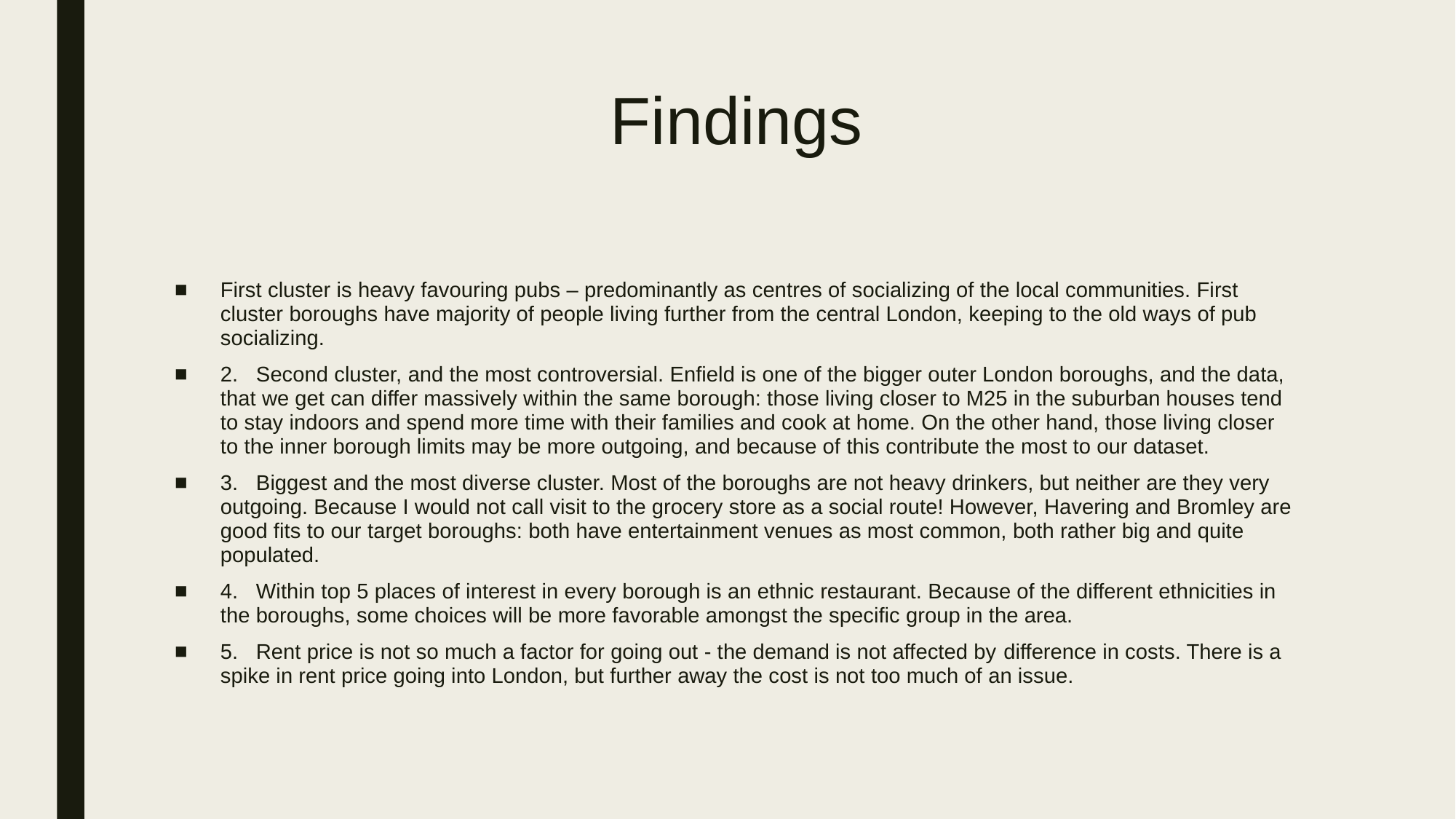

# Findings
First cluster is heavy favouring pubs – predominantly as centres of socializing of the local communities. First cluster boroughs have majority of people living further from the central London, keeping to the old ways of pub socializing.
2.   Second cluster, and the most controversial. Enfield is one of the bigger outer London boroughs, and the data, that we get can differ massively within the same borough: those living closer to M25 in the suburban houses tend to stay indoors and spend more time with their families and cook at home. On the other hand, those living closer to the inner borough limits may be more outgoing, and because of this contribute the most to our dataset.
3.   Biggest and the most diverse cluster. Most of the boroughs are not heavy drinkers, but neither are they very outgoing. Because I would not call visit to the grocery store as a social route! However, Havering and Bromley are good fits to our target boroughs: both have entertainment venues as most common, both rather big and quite populated.
4.   Within top 5 places of interest in every borough is an ethnic restaurant. Because of the different ethnicities in the boroughs, some choices will be more favorable amongst the specific group in the area.
5.   Rent price is not so much a factor for going out - the demand is not affected by difference in costs. There is a spike in rent price going into London, but further away the cost is not too much of an issue.